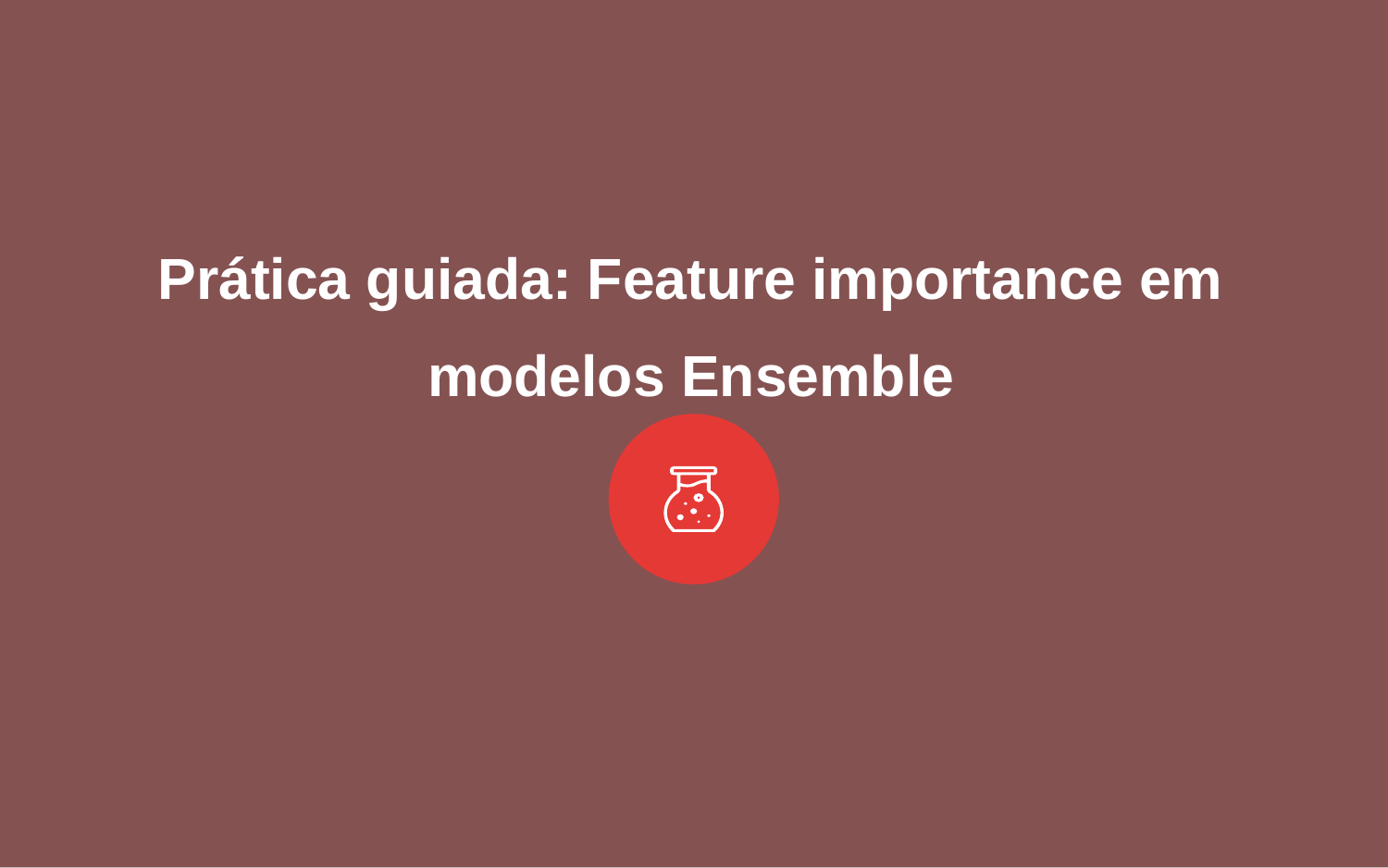

Prática guiada: Feature importance em modelos Ensemble